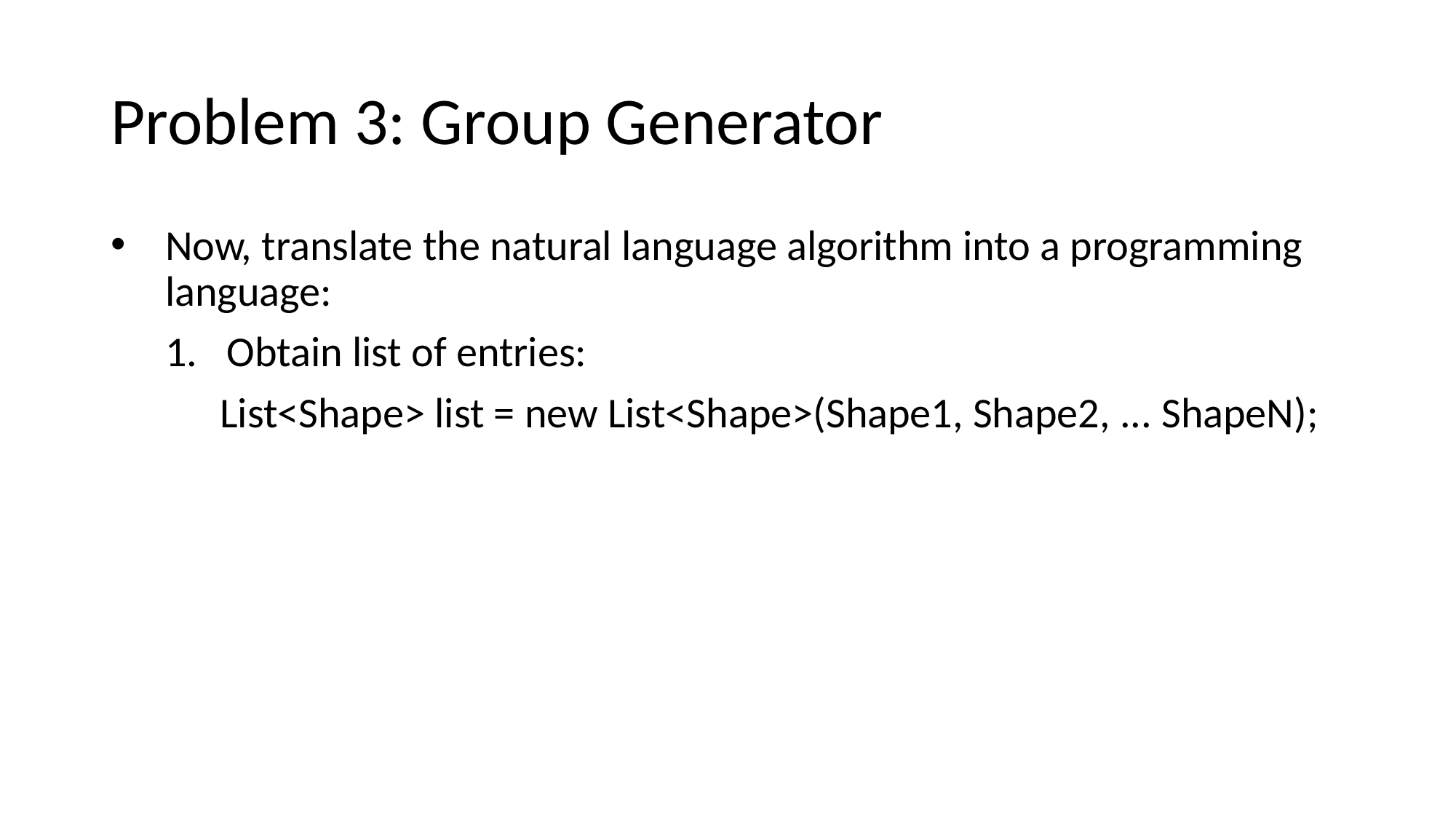

# Problem 3: Group Generator
Now, translate the natural language algorithm into a programming language:
Obtain list of entries:
List<Shape> list = new List<Shape>(Shape1, Shape2, ... ShapeN);